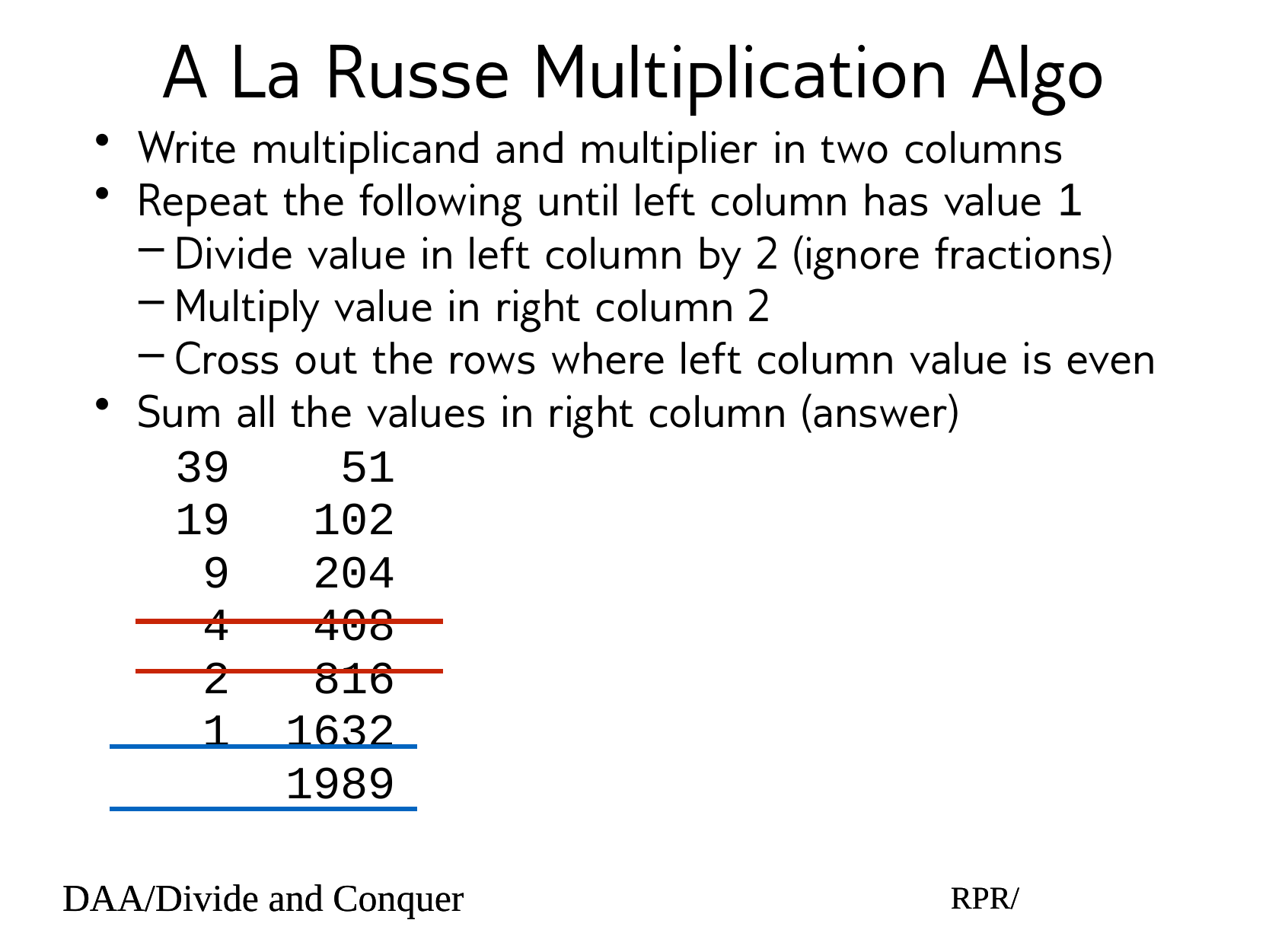

# A La Russe Multiplication Algo
Write multiplicand and multiplier in two columns
Repeat the following until left column has value 1
Divide value in left column by 2 (ignore fractions)
Multiply value in right column 2
Cross out the rows where left column value is even
Sum all the values in right column (answer)
39    51
19   102
 9   204
 4   408
 2   816
 1  1632
    1989

DAA/Divide and Conquer
RPR/
7